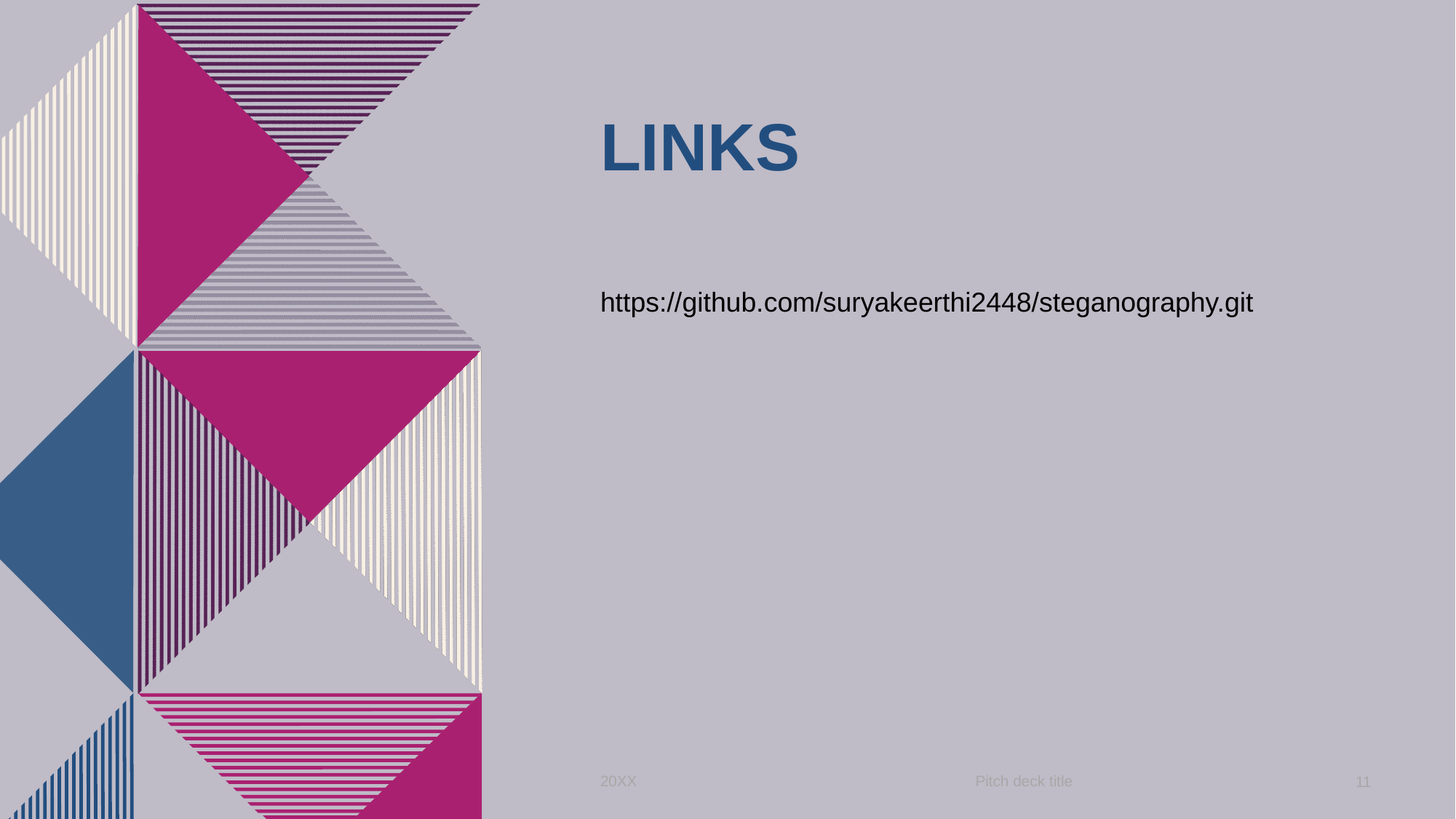

# links
https://github.com/suryakeerthi2448/steganography.git
Pitch deck title
20XX
11